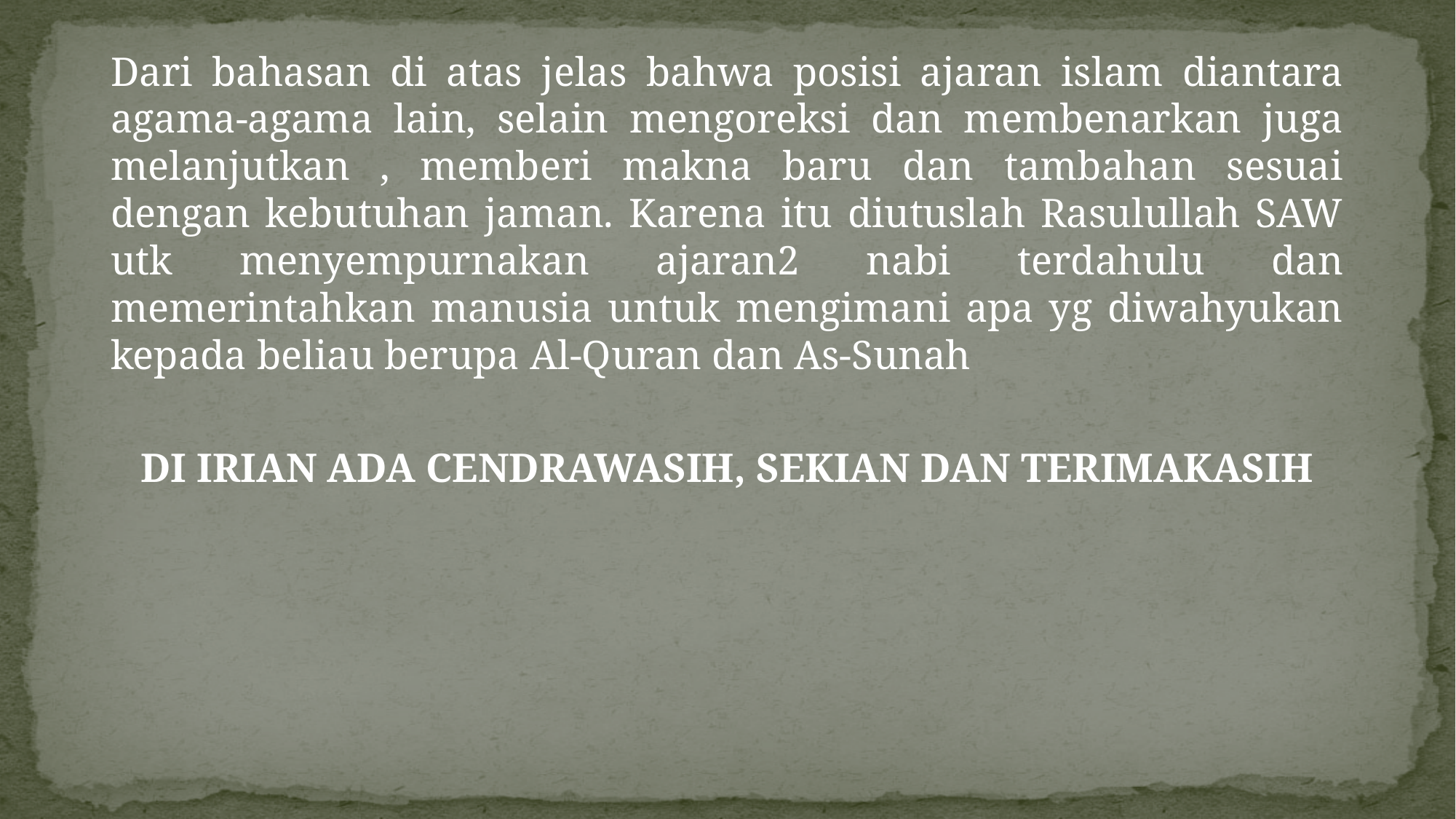

Dari bahasan di atas jelas bahwa posisi ajaran islam diantara agama-agama lain, selain mengoreksi dan membenarkan juga melanjutkan , memberi makna baru dan tambahan sesuai dengan kebutuhan jaman. Karena itu diutuslah Rasulullah SAW utk menyempurnakan ajaran2 nabi terdahulu dan memerintahkan manusia untuk mengimani apa yg diwahyukan kepada beliau berupa Al-Quran dan As-Sunah

DI IRIAN ADA CENDRAWASIH, SEKIAN DAN TERIMAKASIH